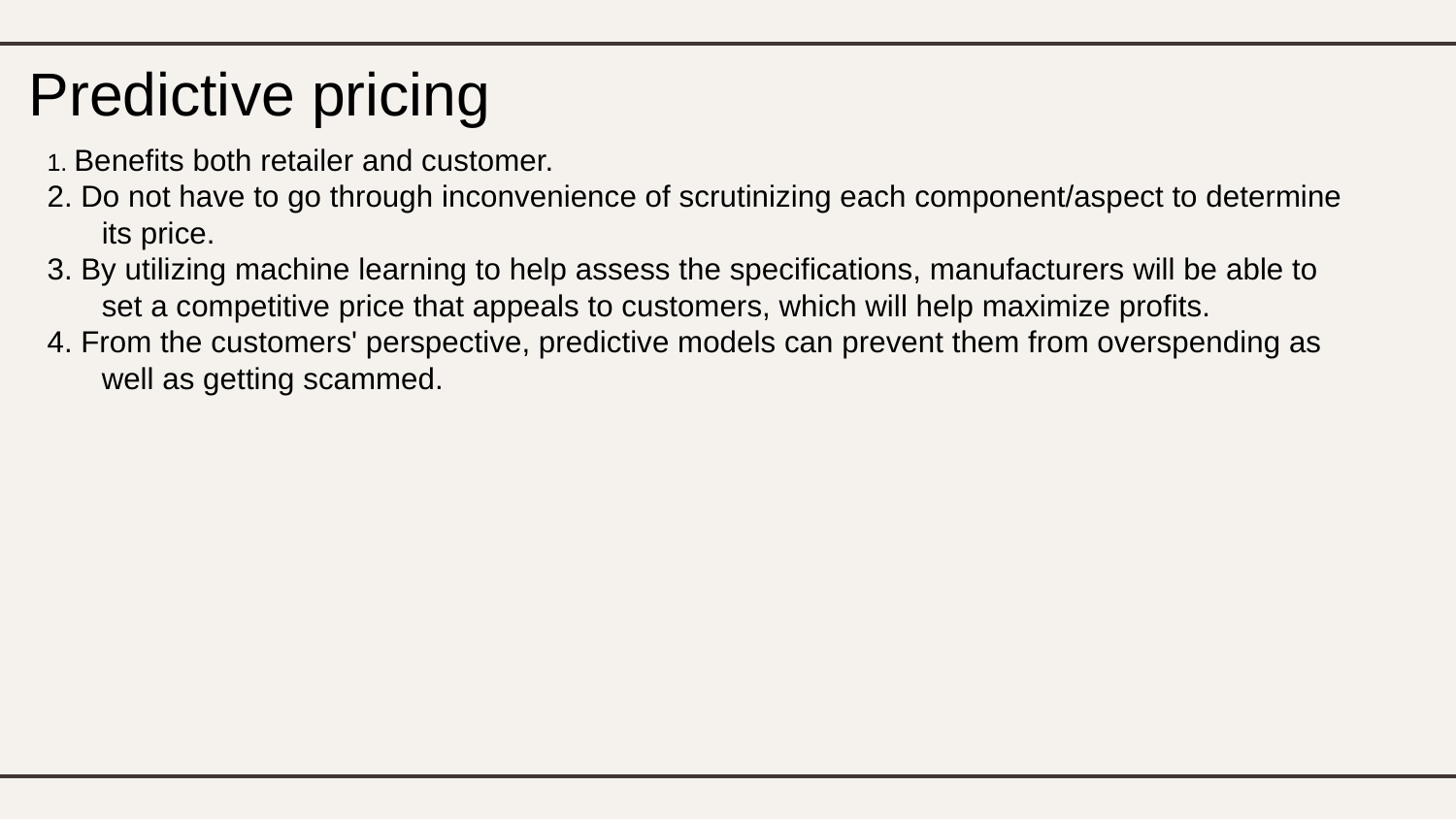

# Predictive pricing
1. Benefits both retailer and customer.
2. Do not have to go through inconvenience of scrutinizing each component/aspect to determine its price.
3. By utilizing machine learning to help assess the specifications, manufacturers will be able to set a competitive price that appeals to customers, which will help maximize profits.
4. From the customers' perspective, predictive models can prevent them from overspending as well as getting scammed.